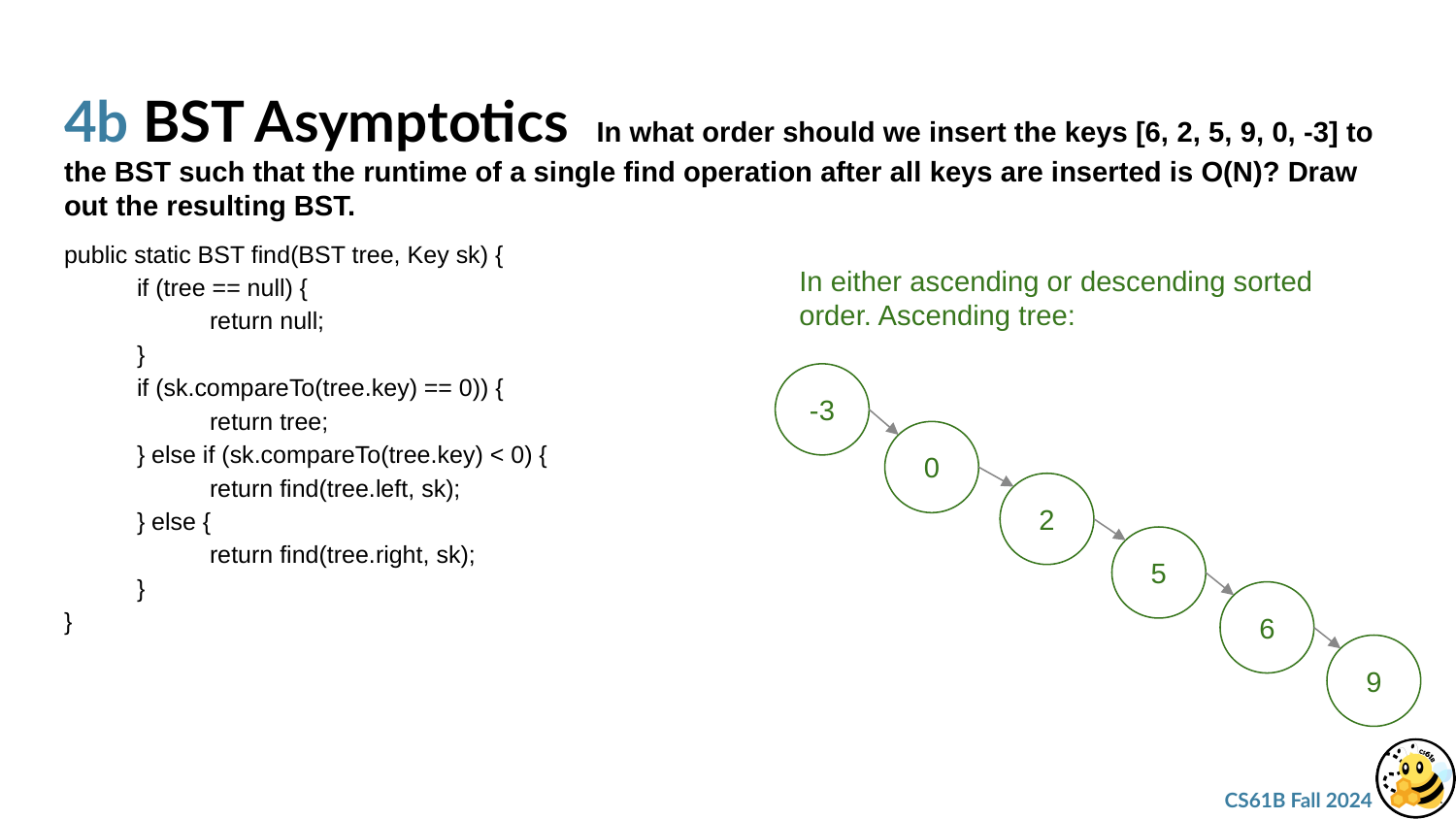

# 4b BST Asymptotics  In what order should we insert the keys [6, 2, 5, 9, 0, -3] to the BST such that the runtime of a single find operation after all keys are inserted is O(N)? Draw out the resulting BST.

public static BST find(BST tree, Key sk) {
if (tree == null) {
return null;
}
if (sk.compareTo(tree.key) == 0)) {
return tree;
} else if (sk.compareTo(tree.key) < 0) {
return find(tree.left, sk);
} else {
return find(tree.right, sk);
}
}

In either ascending or descending sorted order. Ascending tree:
-3
0
2
5
6
9